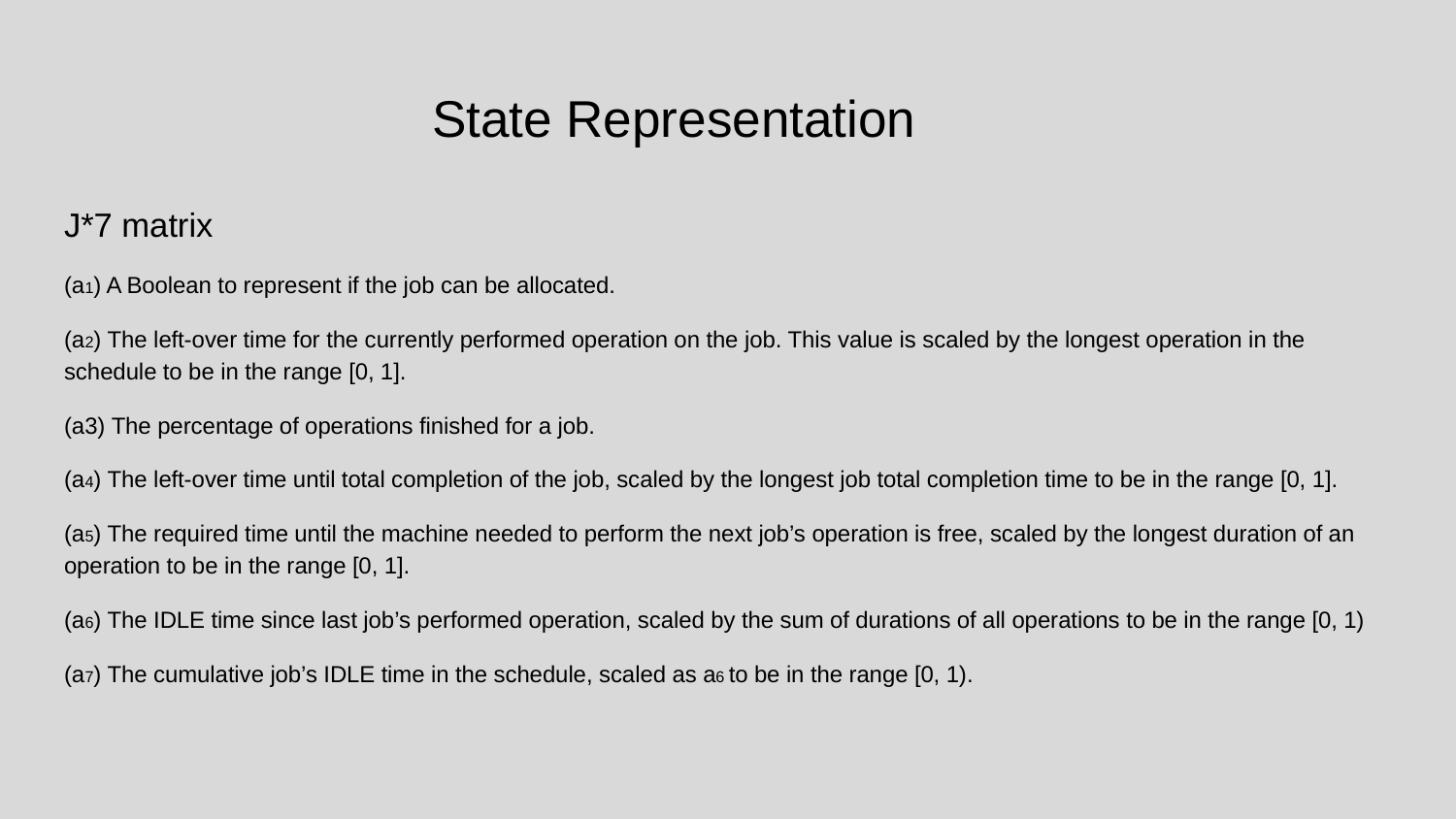

# State Representation
J*7 matrix
(a1) A Boolean to represent if the job can be allocated.
(a2) The left-over time for the currently performed operation on the job. This value is scaled by the longest operation in the schedule to be in the range [0, 1].
(a3) The percentage of operations finished for a job.
(a4) The left-over time until total completion of the job, scaled by the longest job total completion time to be in the range [0, 1].
(a5) The required time until the machine needed to perform the next job’s operation is free, scaled by the longest duration of an operation to be in the range [0, 1].
(a6) The IDLE time since last job’s performed operation, scaled by the sum of durations of all operations to be in the range [0, 1)
(a7) The cumulative job’s IDLE time in the schedule, scaled as a6 to be in the range [0, 1).